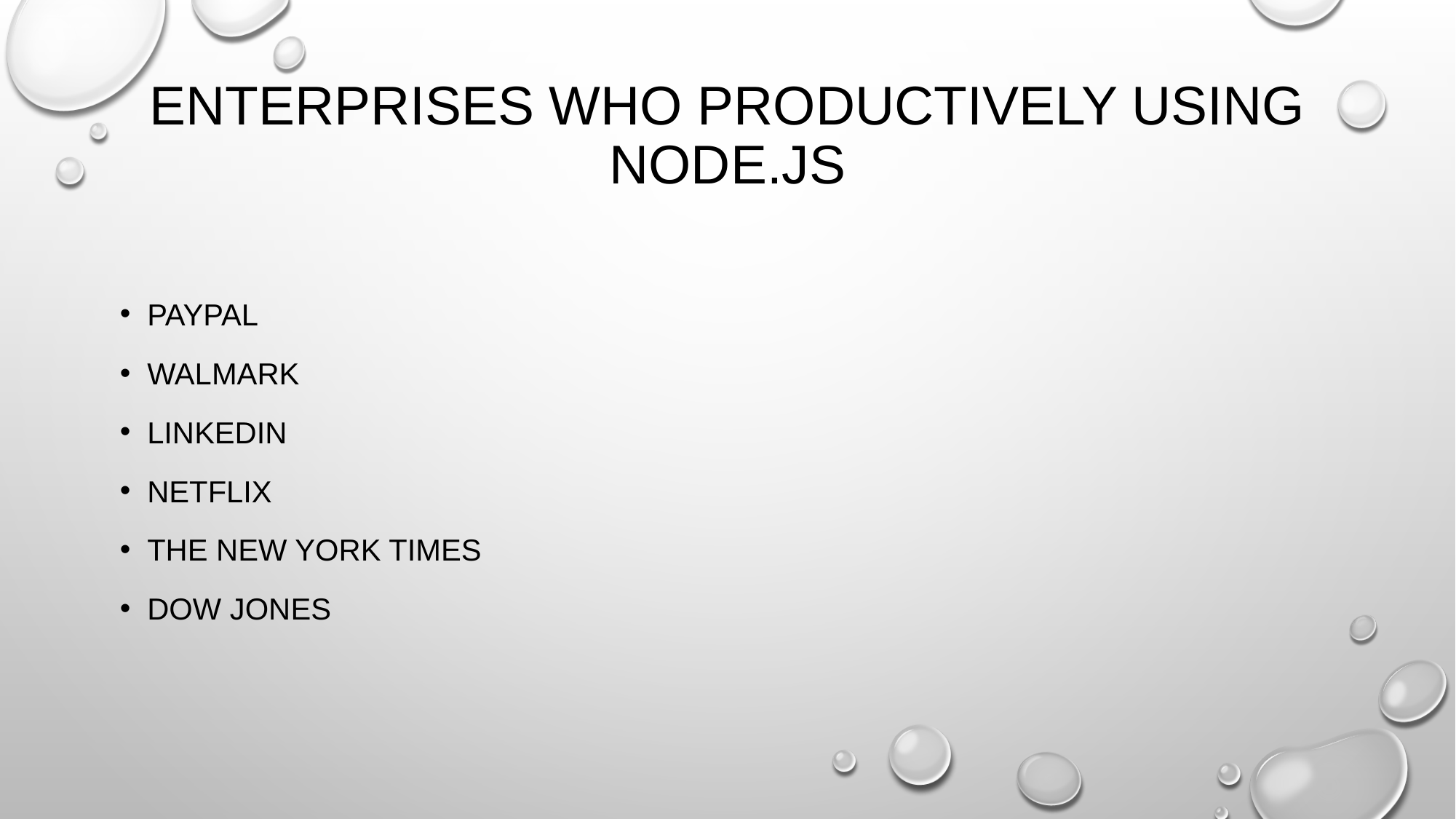

# Enterprises who productively using Node.js
Paypal
Walmark
Linkedin
NETFLIX
The new York times
Dow jones